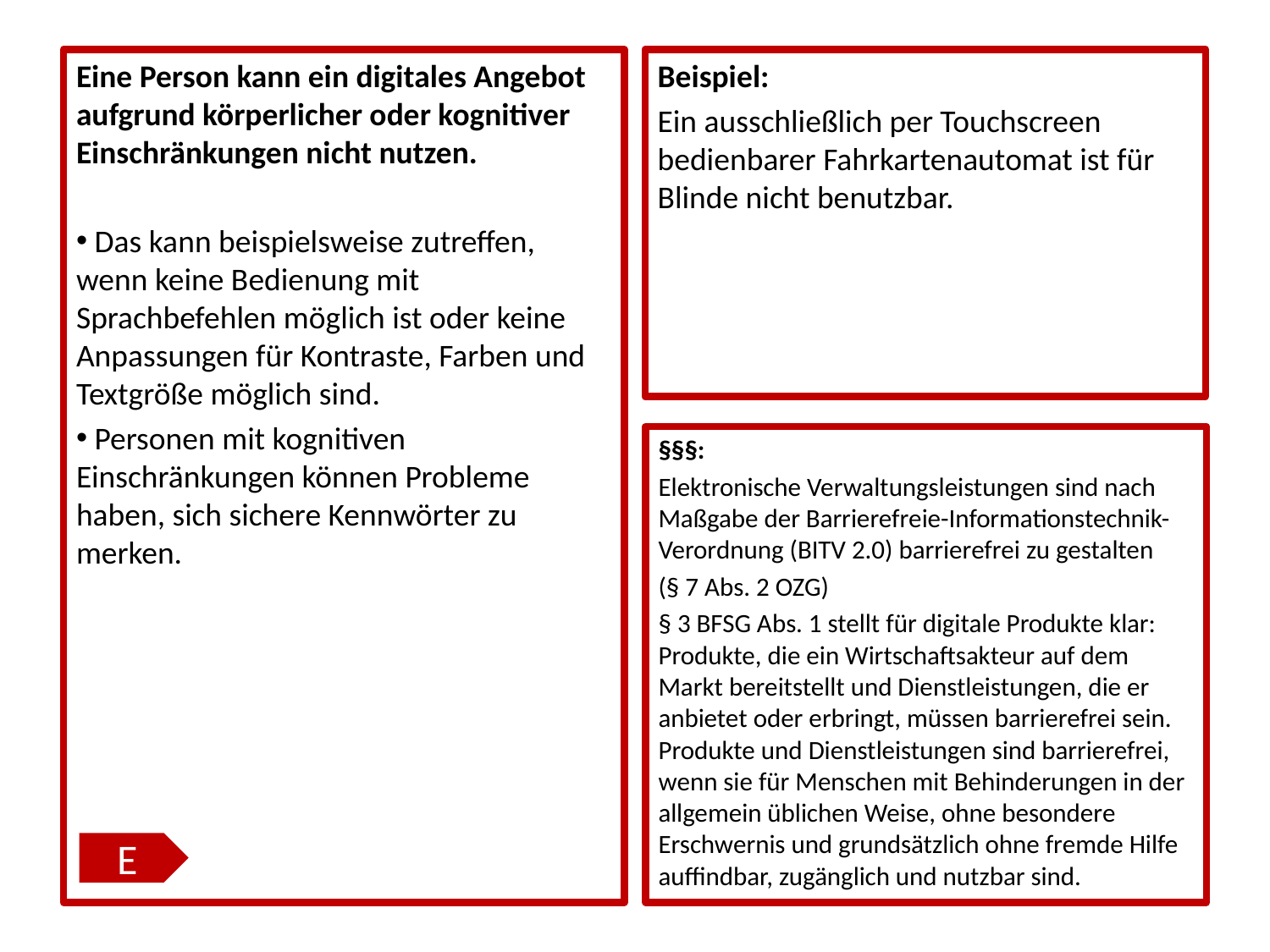

Eine Person kann ein digitales Angebot aufgrund körperlicher oder kognitiver Einschränkungen nicht nutzen.

 Das kann beispielsweise zutreffen, wenn keine Bedienung mit Sprachbefehlen möglich ist oder keine Anpassungen für Kontraste, Farben und Textgröße möglich sind.
 Personen mit kognitiven Einschränkungen können Probleme haben, sich sichere Kennwörter zu merken.

Beispiel:
Ein ausschließlich per Touchscreen bedienbarer Fahrkartenautomat ist für Blinde nicht benutzbar.

§§§:
Elektronische Verwaltungsleistungen sind nach Maßgabe der Barrierefreie-Informationstechnik-Verordnung (BITV 2.0) barrierefrei zu gestalten
(§ 7 Abs. 2 OZG)
§ 3 BFSG Abs. 1 stellt für digitale Produkte klar: Produkte, die ein Wirtschaftsakteur auf dem Markt bereitstellt und Dienstleistungen, die er anbietet oder erbringt, müssen barrierefrei sein. Produkte und Dienstleistungen sind barrierefrei, wenn sie für Menschen mit Behinderungen in der allgemein üblichen Weise, ohne besondere Erschwernis und grundsätzlich ohne fremde Hilfe auffindbar, zugänglich und nutzbar sind.

E